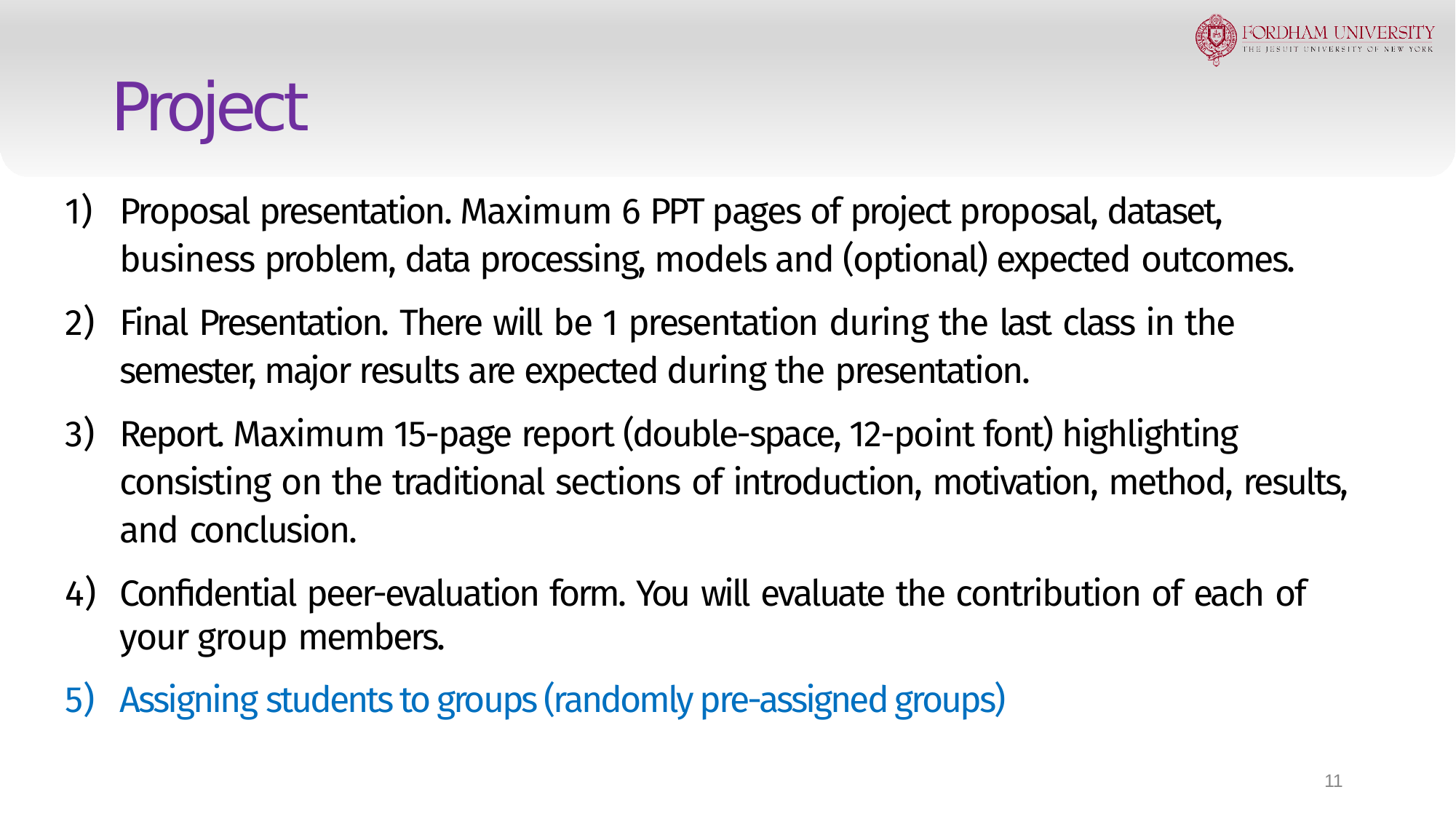

# Project
Proposal presentation. Maximum 6 PPT pages of project proposal, dataset,  business problem, data processing, models and (optional) expected outcomes.
Final Presentation. There will be 1 presentation during the last class in the  semester, major results are expected during the presentation.
Report. Maximum 15-page report (double-space, 12-point font) highlighting  consisting on the traditional sections of introduction, motivation, method, results,  and conclusion.
Confidential peer-evaluation form. You will evaluate the contribution of each of your group members.
Assigning students to groups (randomly pre-assigned groups)
11